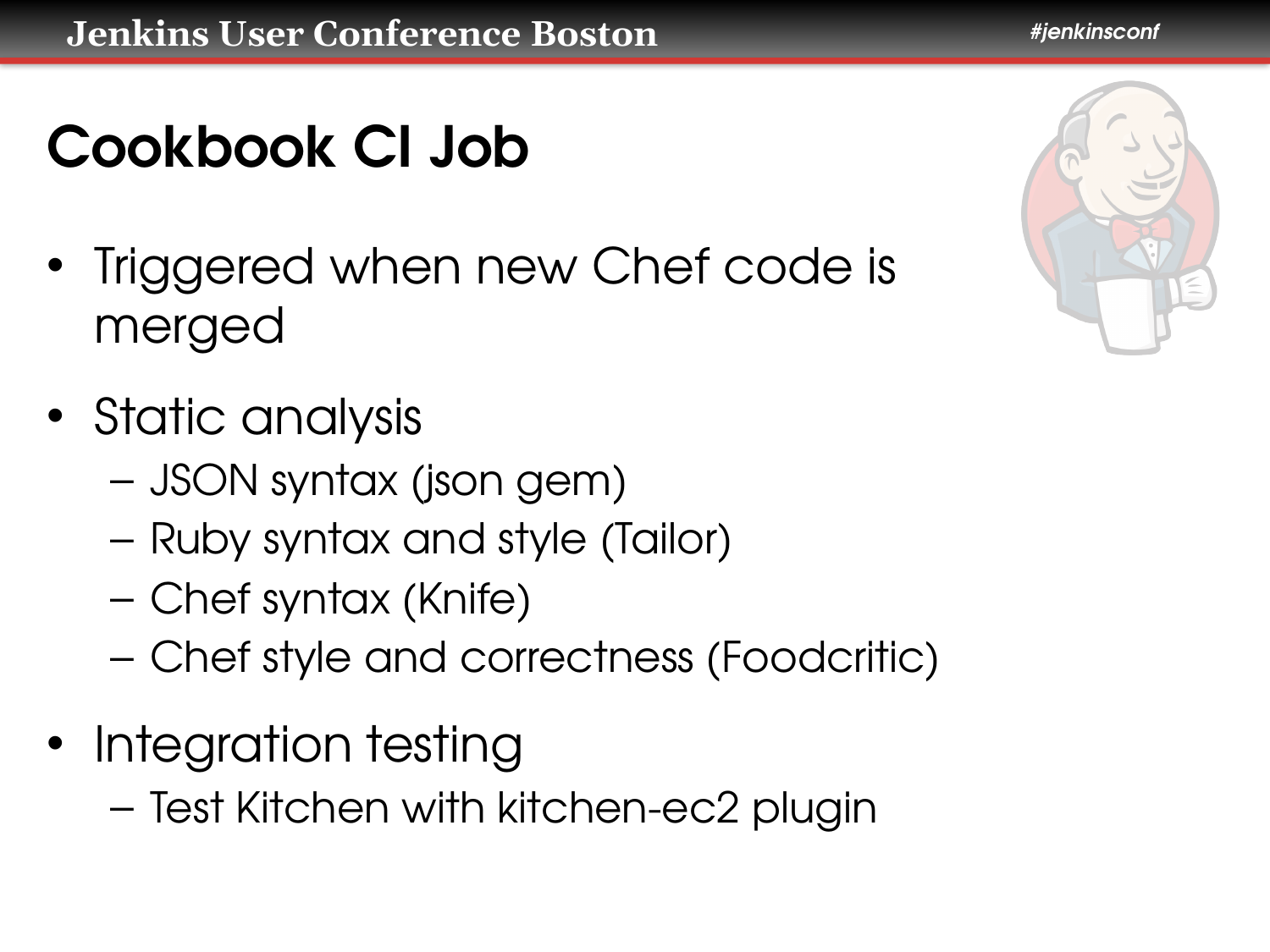

# Cookbook CI Job
Triggered when new Chef code is
	merged
Static analysis
JSON syntax (json gem)
Ruby syntax and style (Tailor)
Chef syntax (Knife)
Chef style and correctness (Foodcritic)
Integration testing
Test Kitchen with kitchen-ec2 plugin